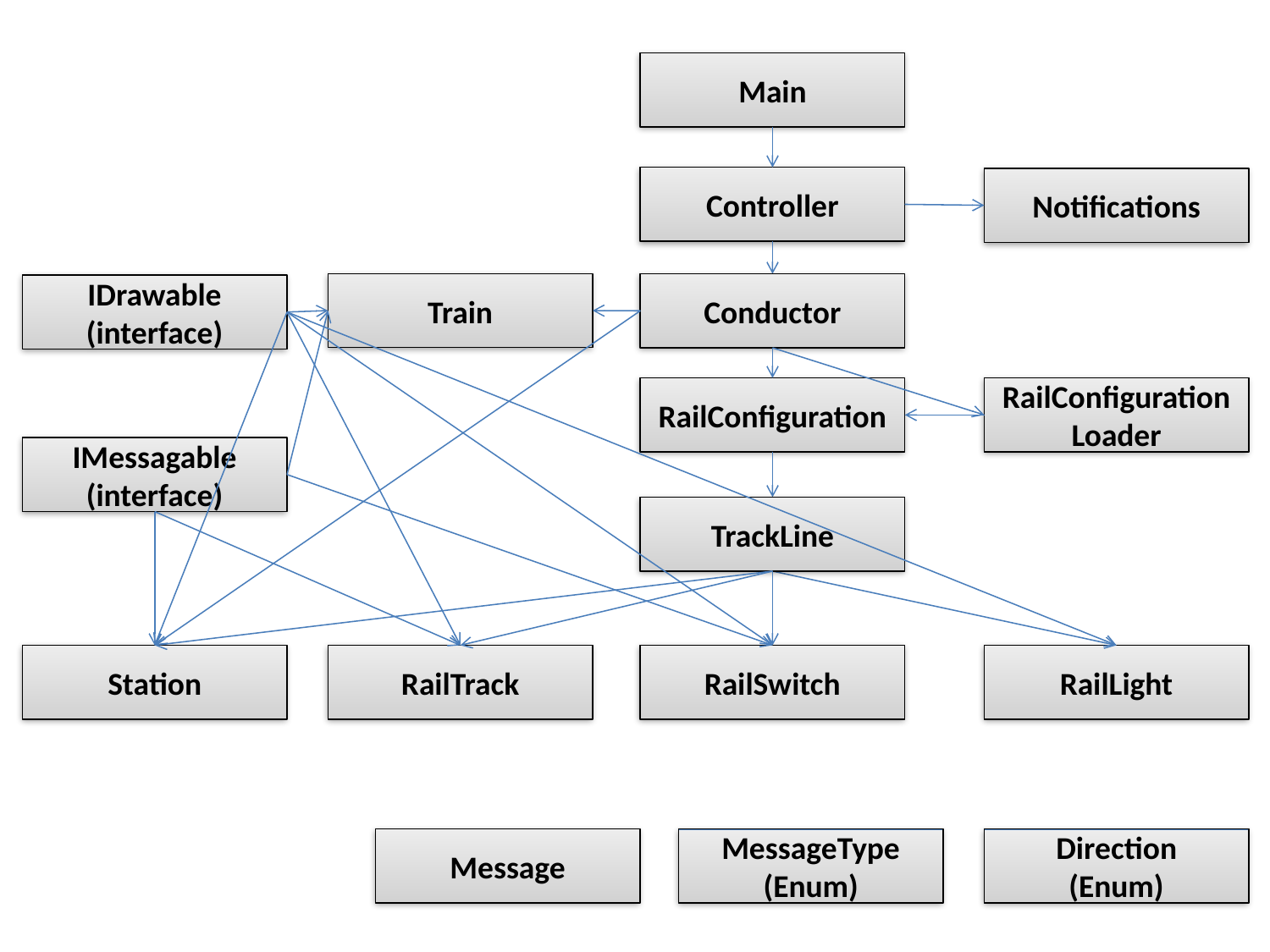

Main
Controller
Notifications
Train
Conductor
IDrawable
(interface)
RailConfiguration
RailConfigurationLoader
IMessagable
(interface)
TrackLine
Station
RailTrack
RailSwitch
RailLight
Message
MessageType
(Enum)
Direction
(Enum)